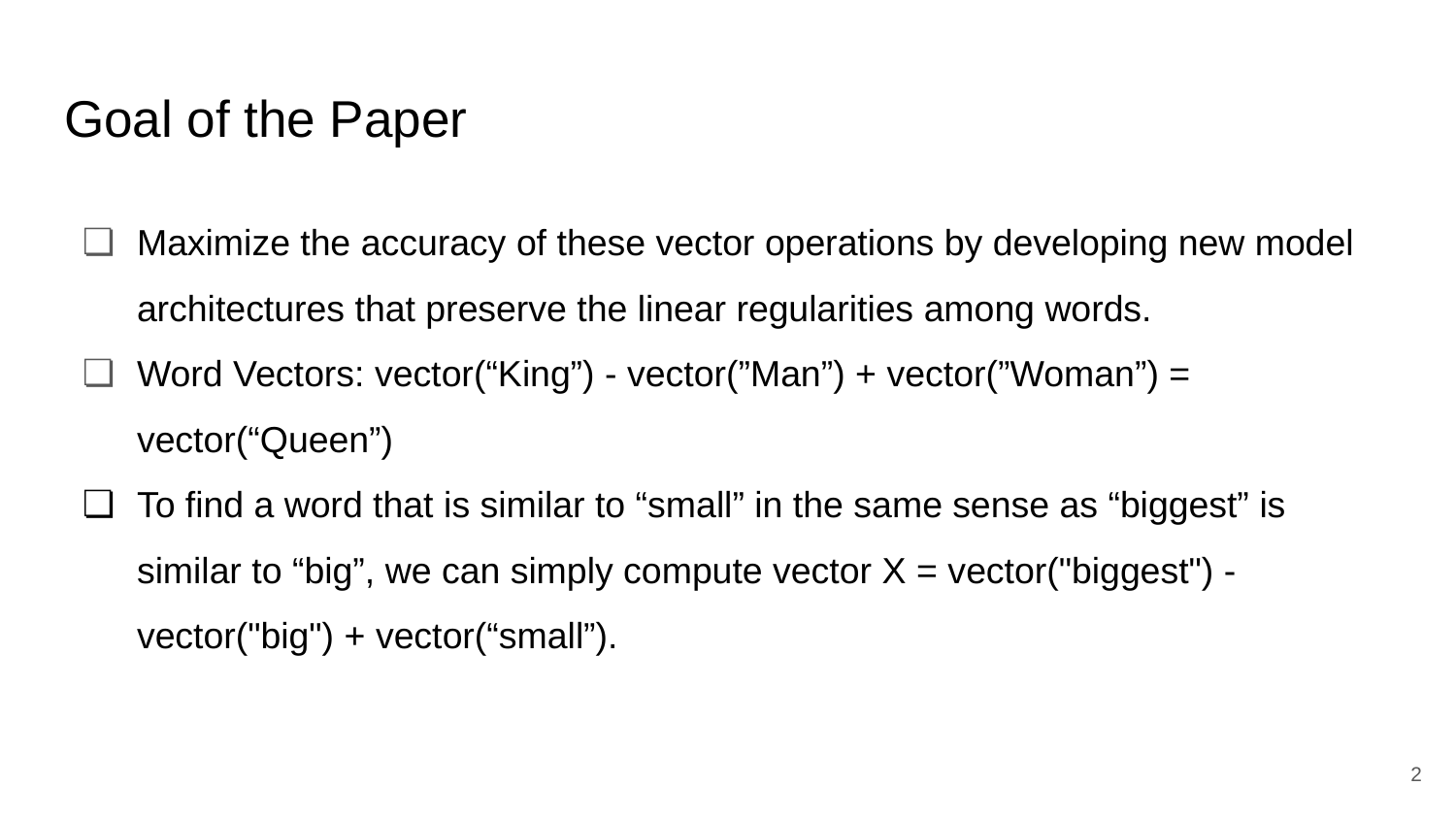

# Goal of the Paper
Maximize the accuracy of these vector operations by developing new model architectures that preserve the linear regularities among words.
Word Vectors: vector(“King”) - vector(”Man”) + vector(”Woman”) = vector(“Queen”)
To find a word that is similar to “small” in the same sense as “biggest” is similar to “big”, we can simply compute vector X = vector("biggest") - vector("big") + vector(“small”).

2